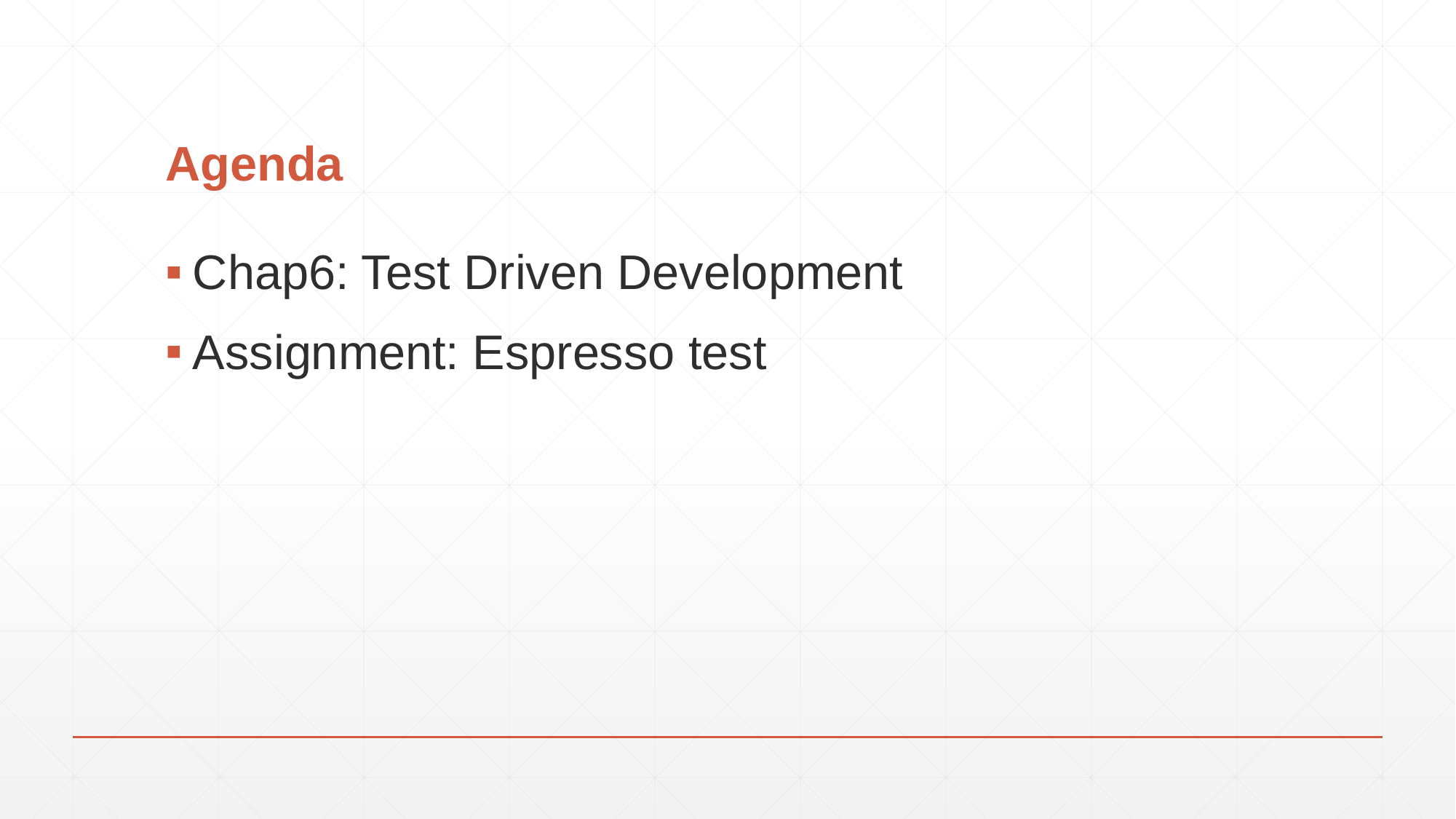

# Agenda
Chap6: Test Driven Development
Assignment: Espresso test